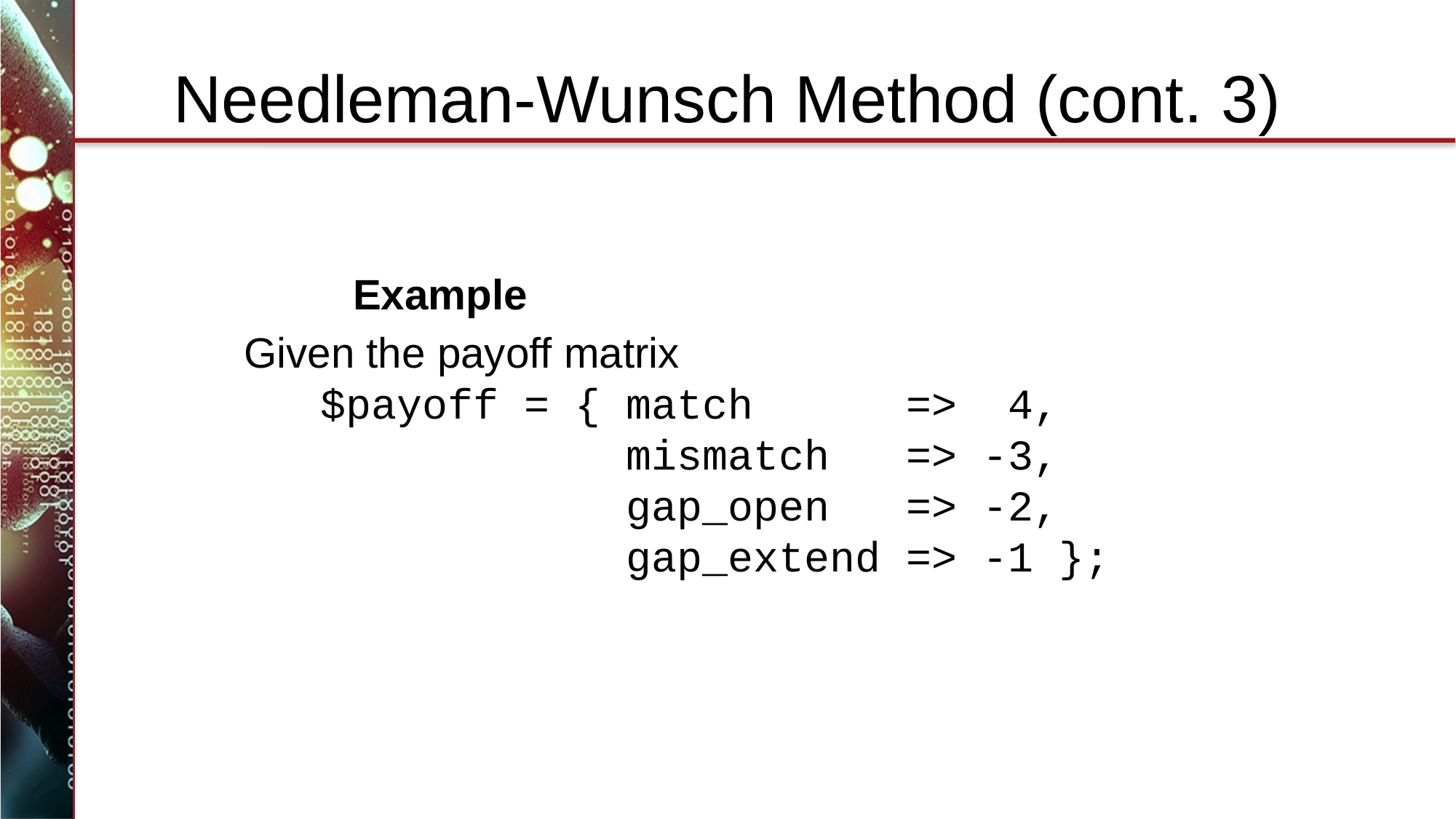

# Needleman-Wunsch Method (cont. 3)
Example
Given the payoff matrix
   $payoff = { match      =>  4,
               mismatch   => -3,
               gap_open   => -2,
               gap_extend => -1 };